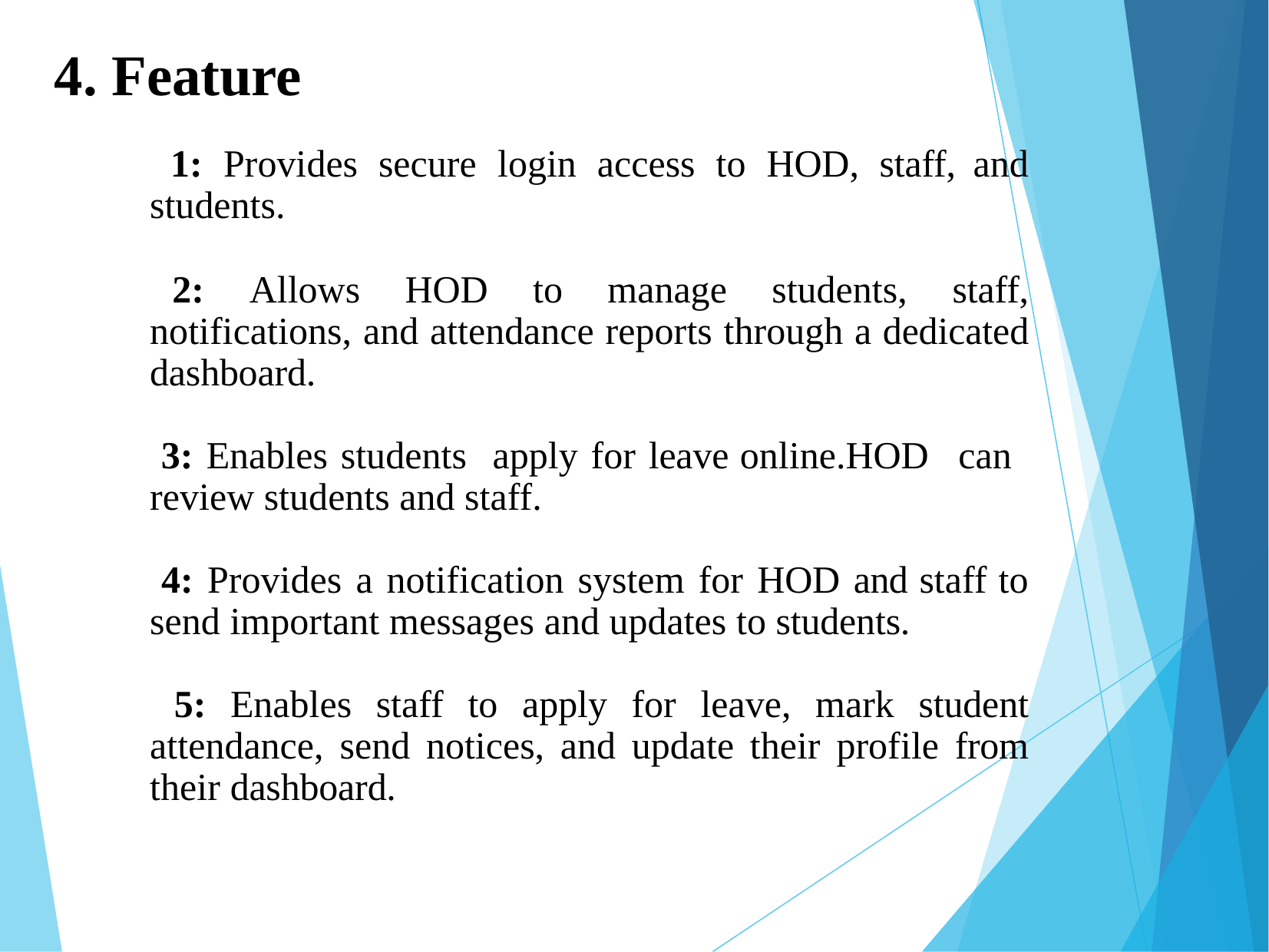

# 4. Feature
 1: Provides secure login access to HOD, staff, and students.

 2:  Allows  HOD  to  manage  students,  staff, notifications, and attendance reports through a dedicated dashboard.

 3: Enables students  apply for leave online.HOD  can  review students and staff.

 4: Provides a notification system for HOD and staff to send important messages and updates to students.

 5: Enables staff to apply for leave, mark student attendance, send notices, and update their profile from their dashboard.